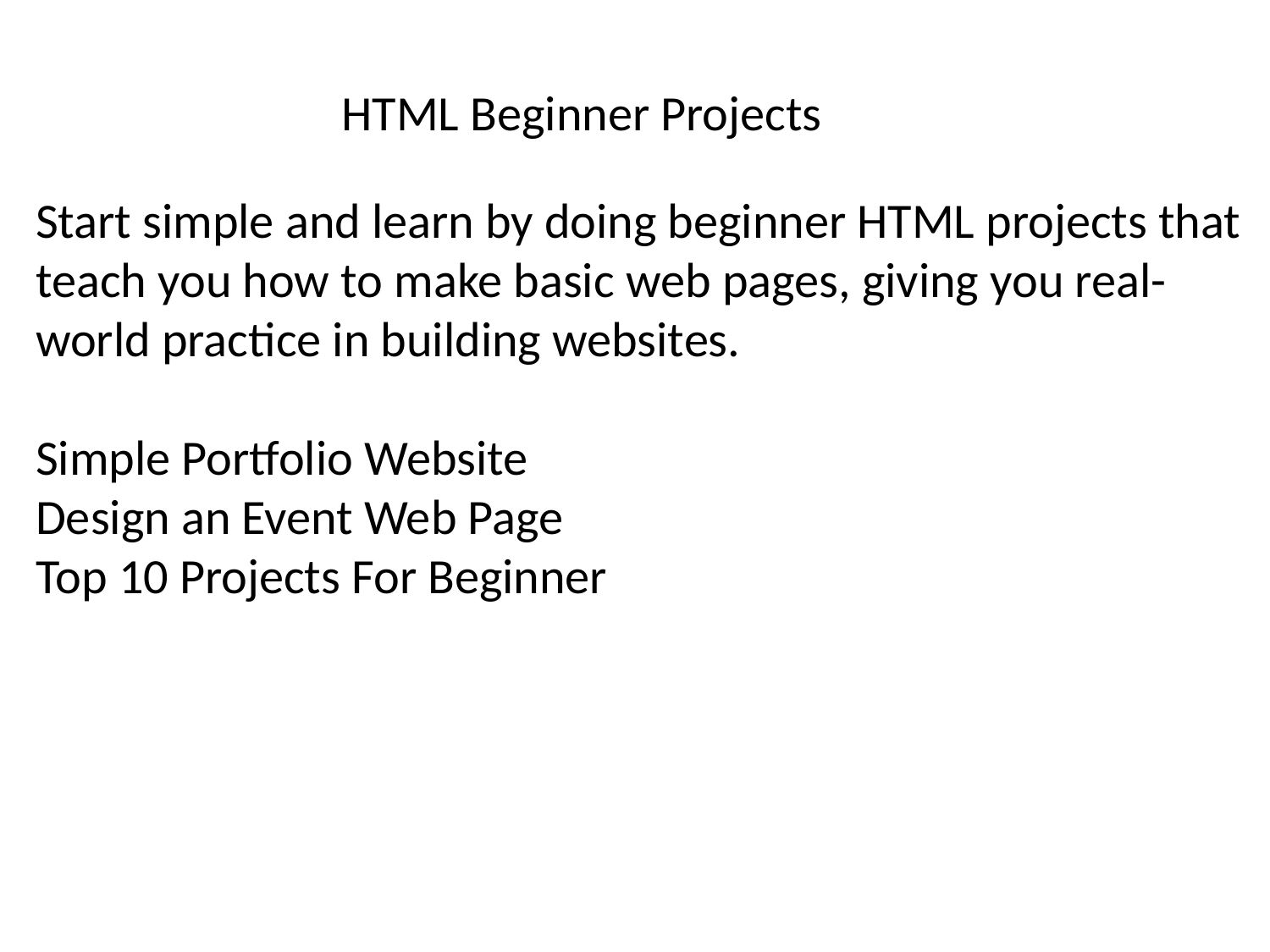

HTML Beginner Projects
Start simple and learn by doing beginner HTML projects that teach you how to make basic web pages, giving you real-world practice in building websites.

Simple Portfolio Website
Design an Event Web Page
Top 10 Projects For Beginner